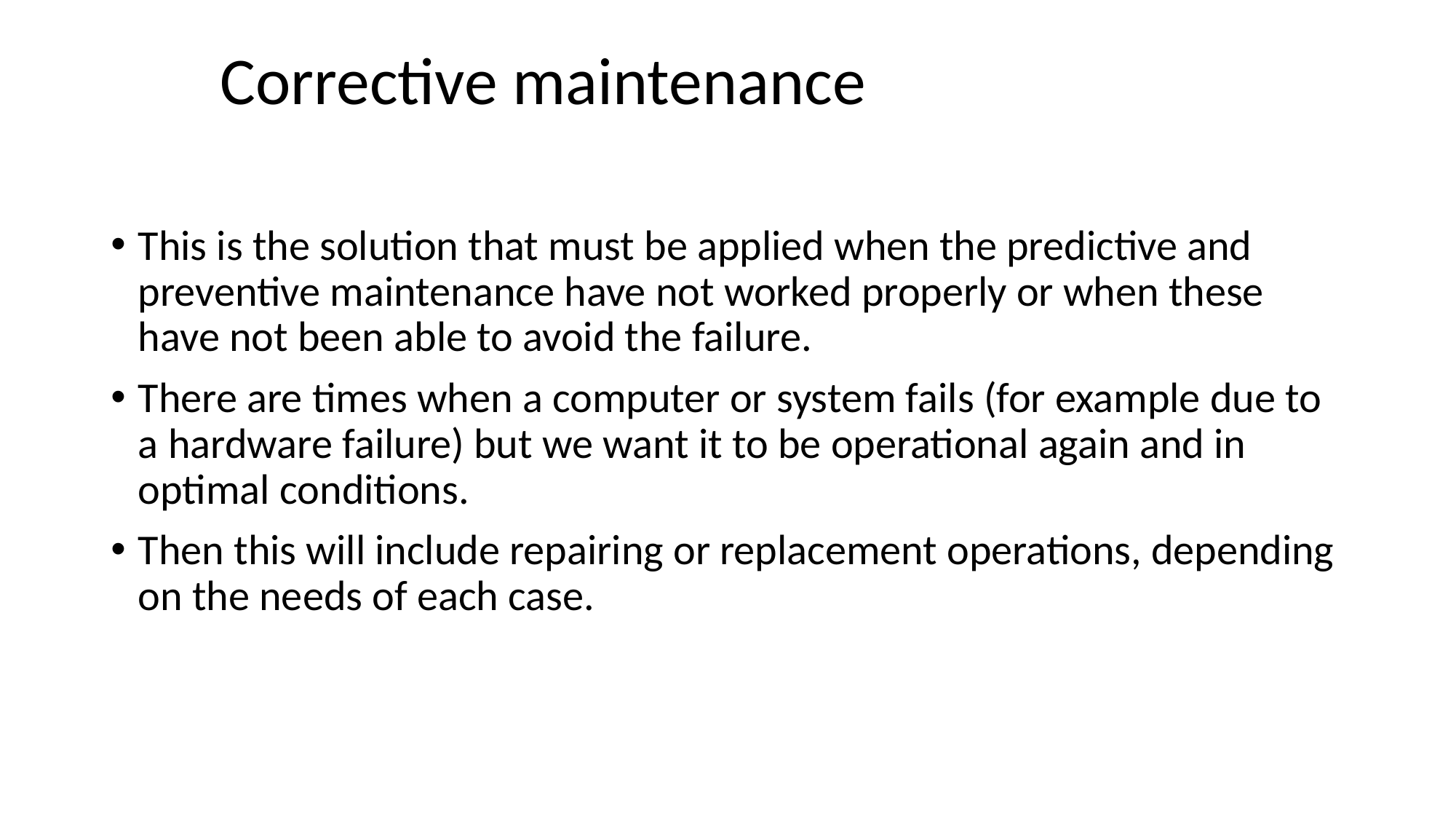

# Corrective maintenance
This is the solution that must be applied when the predictive and preventive maintenance have not worked properly or when these have not been able to avoid the failure.
There are times when a computer or system fails (for example due to a hardware failure) but we want it to be operational again and in optimal conditions.
Then this will include repairing or replacement operations, depending on the needs of each case.